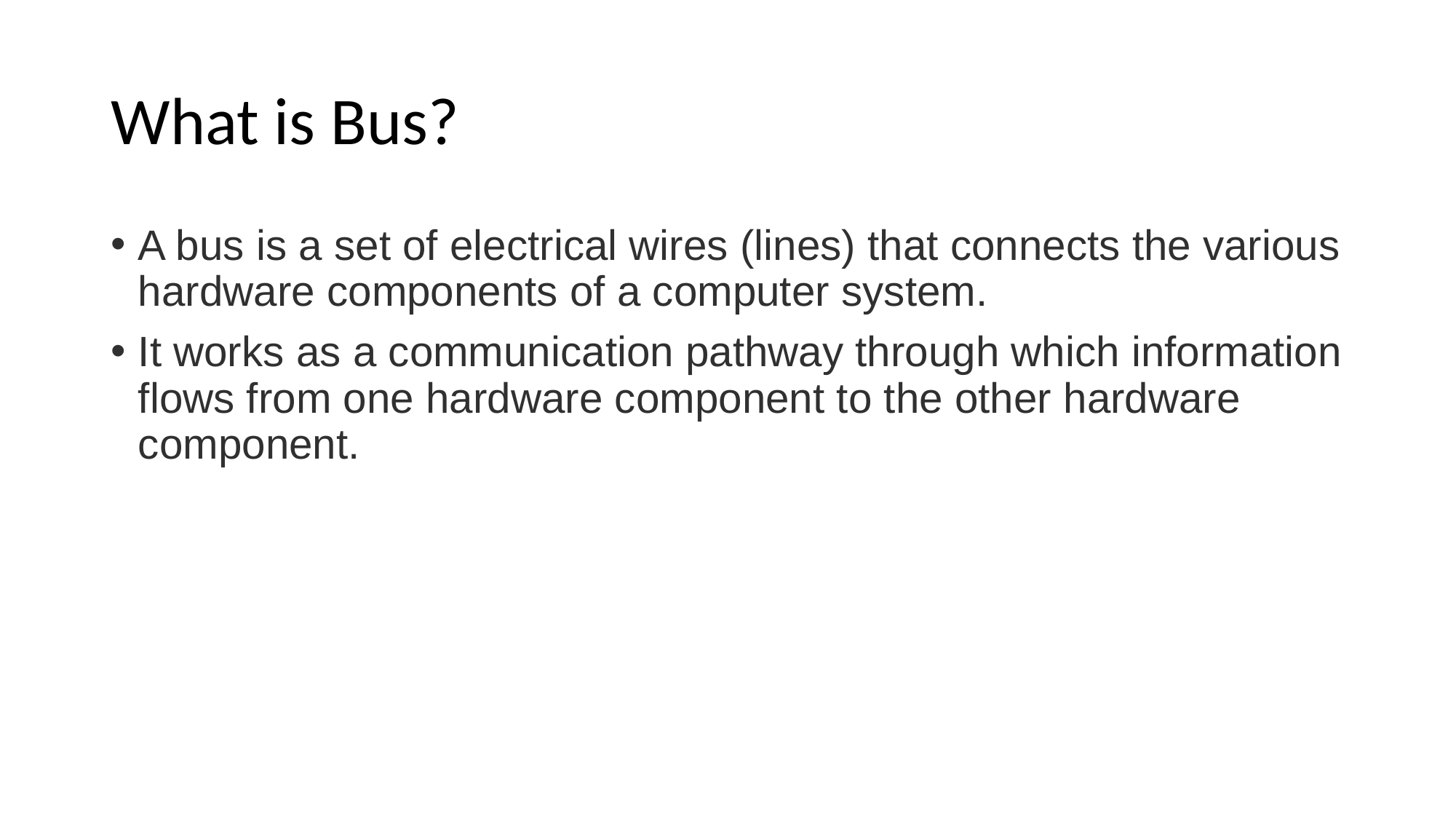

# What is Bus?
A bus is a set of electrical wires (lines) that connects the various hardware components of a computer system.
It works as a communication pathway through which information flows from one hardware component to the other hardware component.